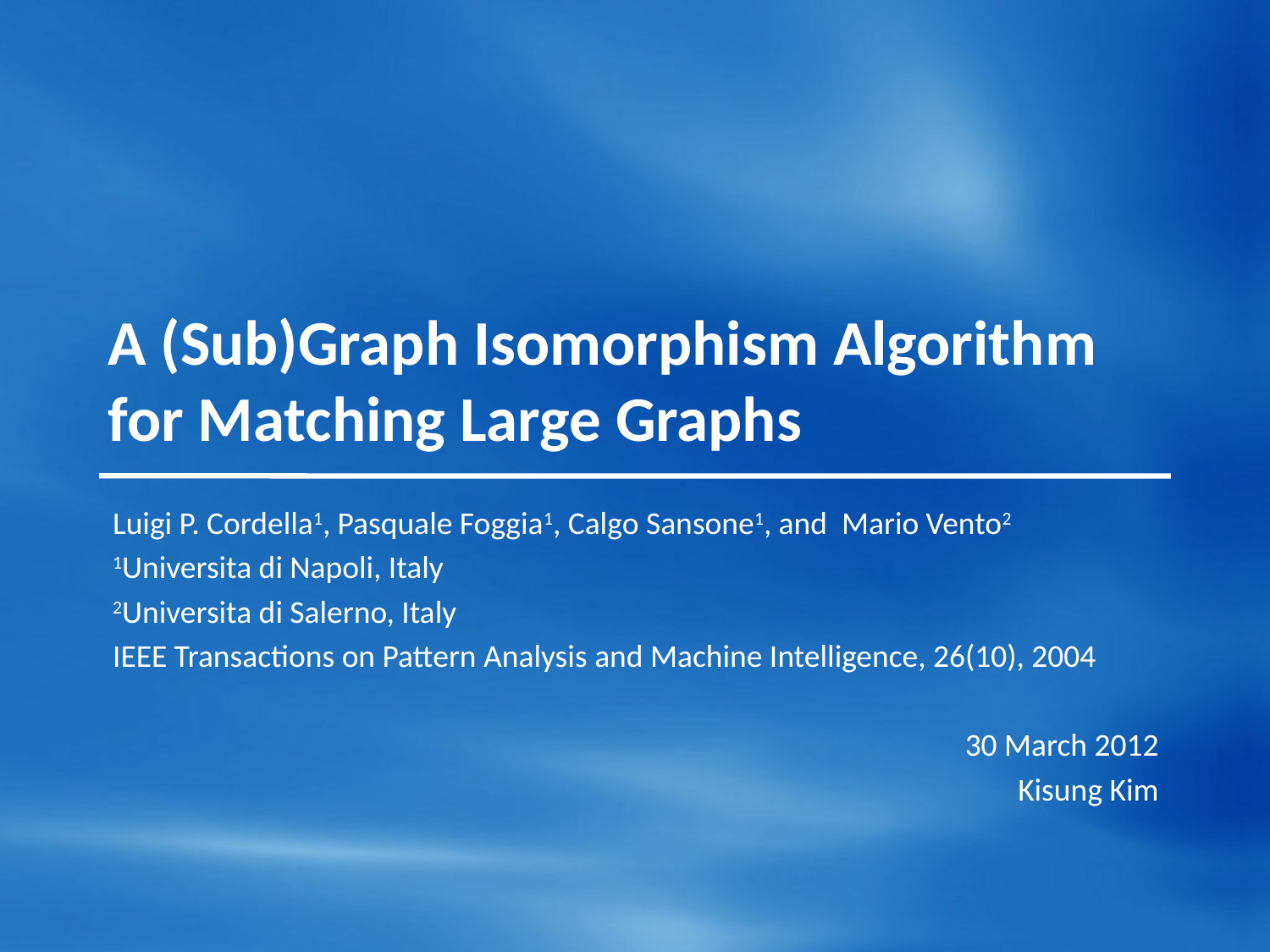

# A (Sub)Graph Isomorphism Algorithm for Matching Large Graphs
Luigi P. Cordella1, Pasquale Foggia1, Calgo Sansone1, and  Mario Vento2
1Universita di Napoli, Italy
2Universita di Salerno, Italy
IEEE Transactions on Pattern Analysis and Machine Intelligence, 26(10), 2004

30 March 2012
Kisung Kim